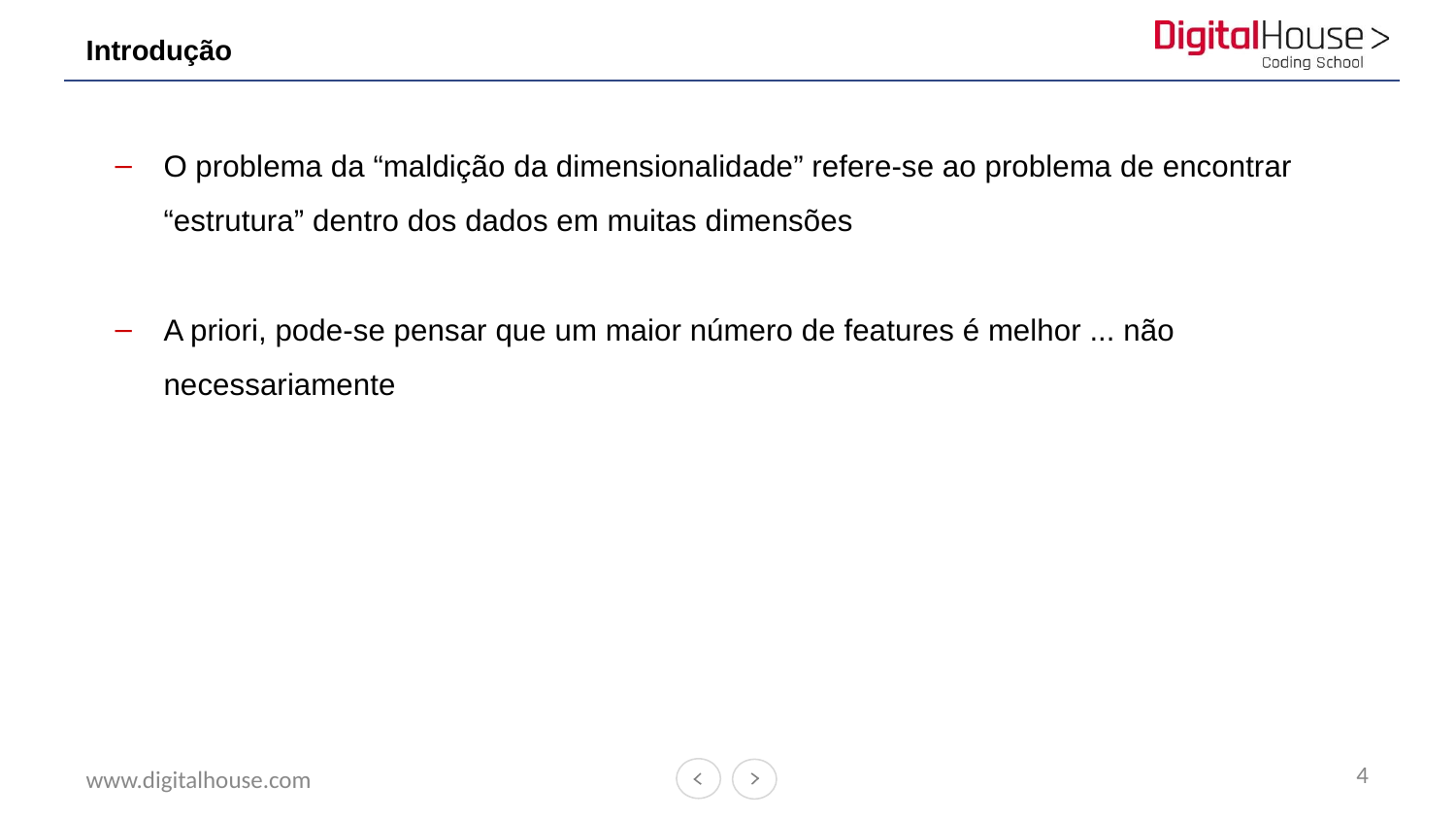

# Introdução
O problema da “maldição da dimensionalidade” refere-se ao problema de encontrar “estrutura” dentro dos dados em muitas dimensões

A priori, pode-se pensar que um maior número de features é melhor ... não necessariamente
4